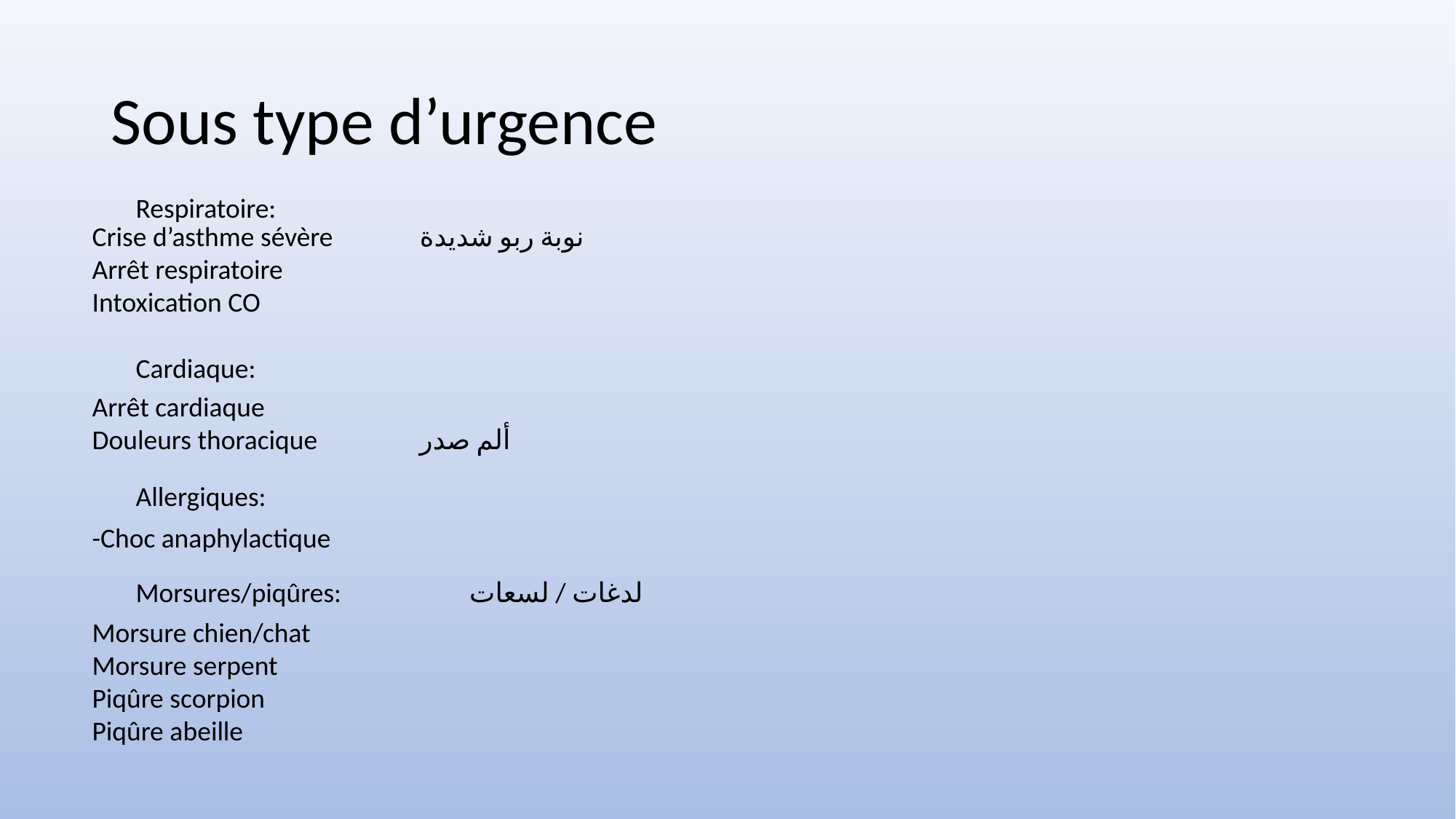

# Sous type d’urgence
Respiratoire:
Crise d’asthme sévère	نوبة ربو شديدة
Arrêt respiratoire
Intoxication CO
Cardiaque:
Arrêt cardiaque
Douleurs thoracique	ألم صدر

Allergiques:
-Choc anaphylactique

Morsures/piqûres:		 لدغات / لسعات
Morsure chien/chat
Morsure serpent
Piqûre scorpion
Piqûre abeille